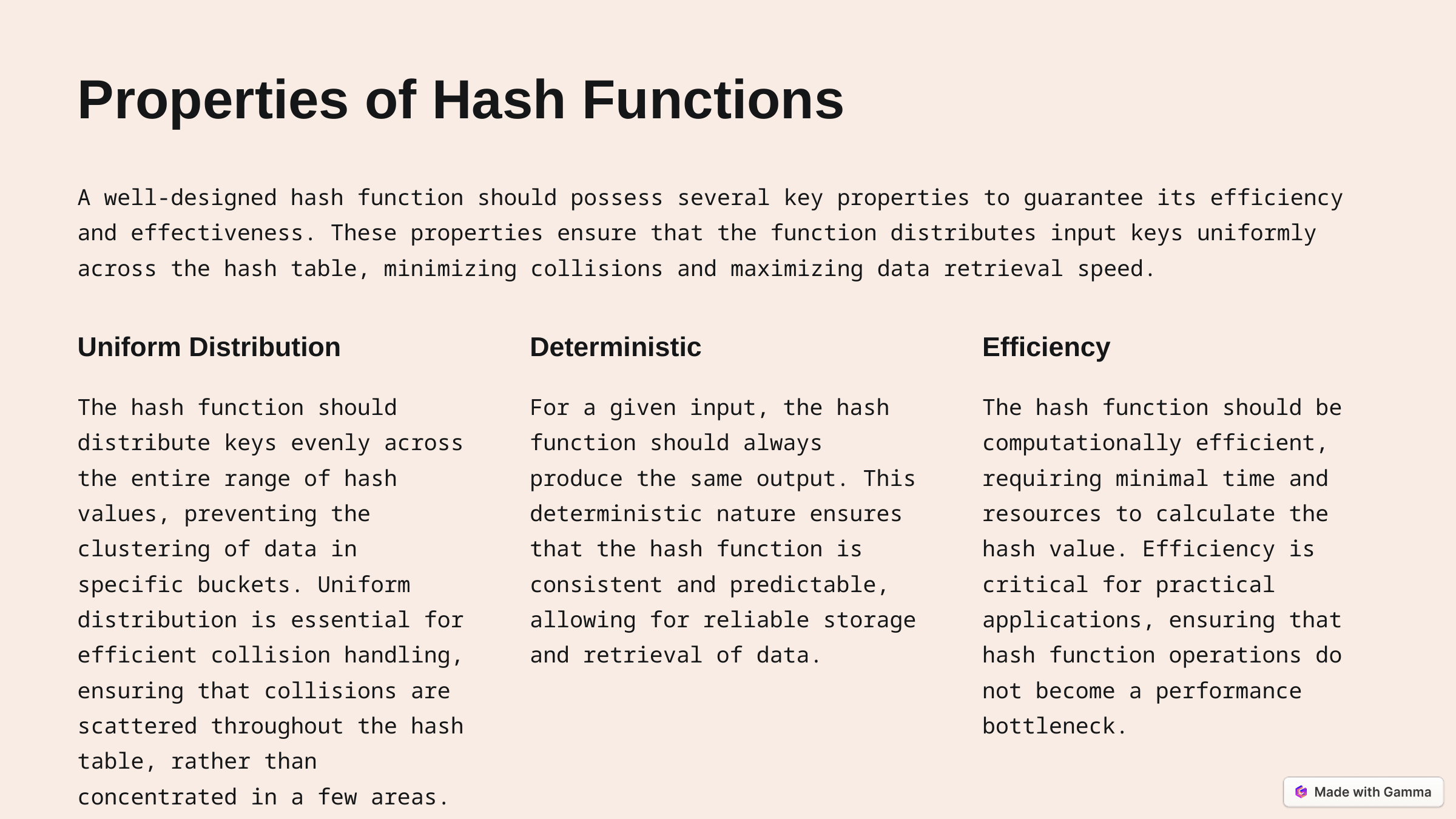

Properties of Hash Functions
A well-designed hash function should possess several key properties to guarantee its efficiency and effectiveness. These properties ensure that the function distributes input keys uniformly across the hash table, minimizing collisions and maximizing data retrieval speed.
Uniform Distribution
Deterministic
Efficiency
The hash function should distribute keys evenly across the entire range of hash values, preventing the clustering of data in specific buckets. Uniform distribution is essential for efficient collision handling, ensuring that collisions are scattered throughout the hash table, rather than concentrated in a few areas.
For a given input, the hash function should always produce the same output. This deterministic nature ensures that the hash function is consistent and predictable, allowing for reliable storage and retrieval of data.
The hash function should be computationally efficient, requiring minimal time and resources to calculate the hash value. Efficiency is critical for practical applications, ensuring that hash function operations do not become a performance bottleneck.